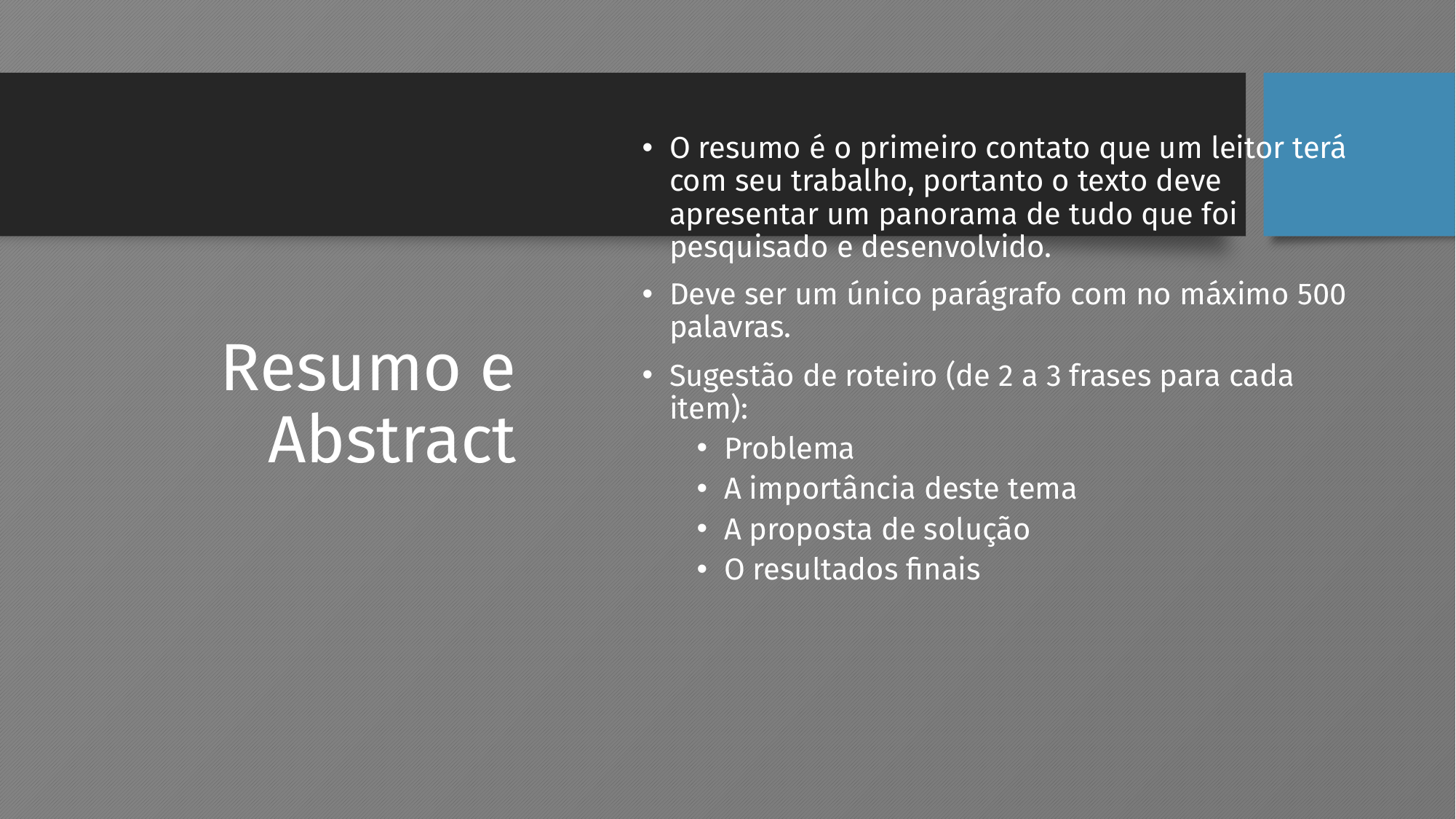

O resumo é o primeiro contato que um leitor terá com seu trabalho, portanto o texto deve apresentar um panorama de tudo que foi pesquisado e desenvolvido.
Deve ser um único parágrafo com no máximo 500 palavras.
Sugestão de roteiro (de 2 a 3 frases para cada item):
Problema
A importância deste tema
A proposta de solução
O resultados finais

# Resumo e Abstract